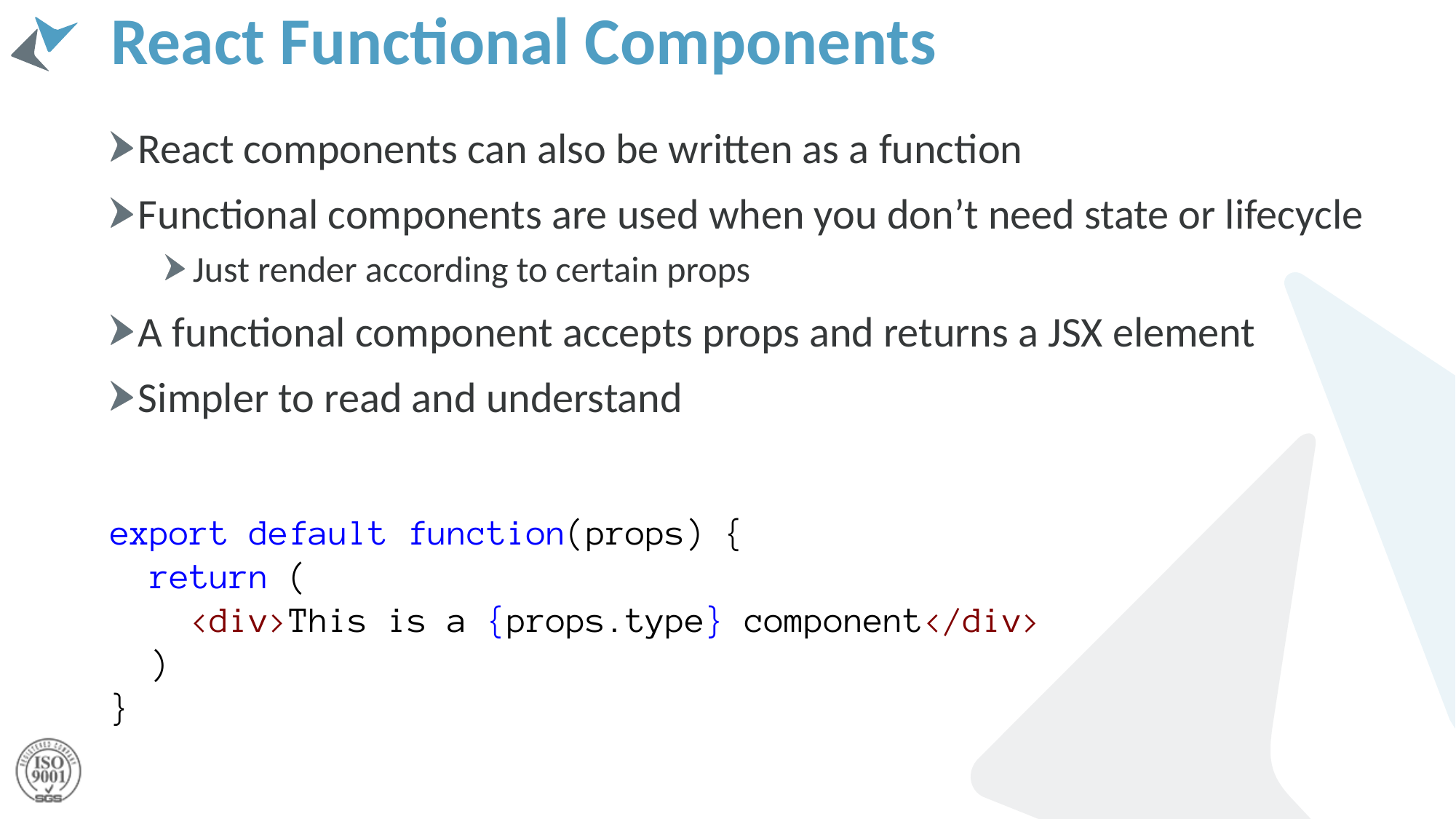

# React Functional Components
React components can also be written as a function
Functional components are used when you don’t need state or lifecycle
Just render according to certain props
A functional component accepts props and returns a JSX element
Simpler to read and understand
export default function(props) {
  return (
    <div>This is a {props.type} component</div>
  )
}